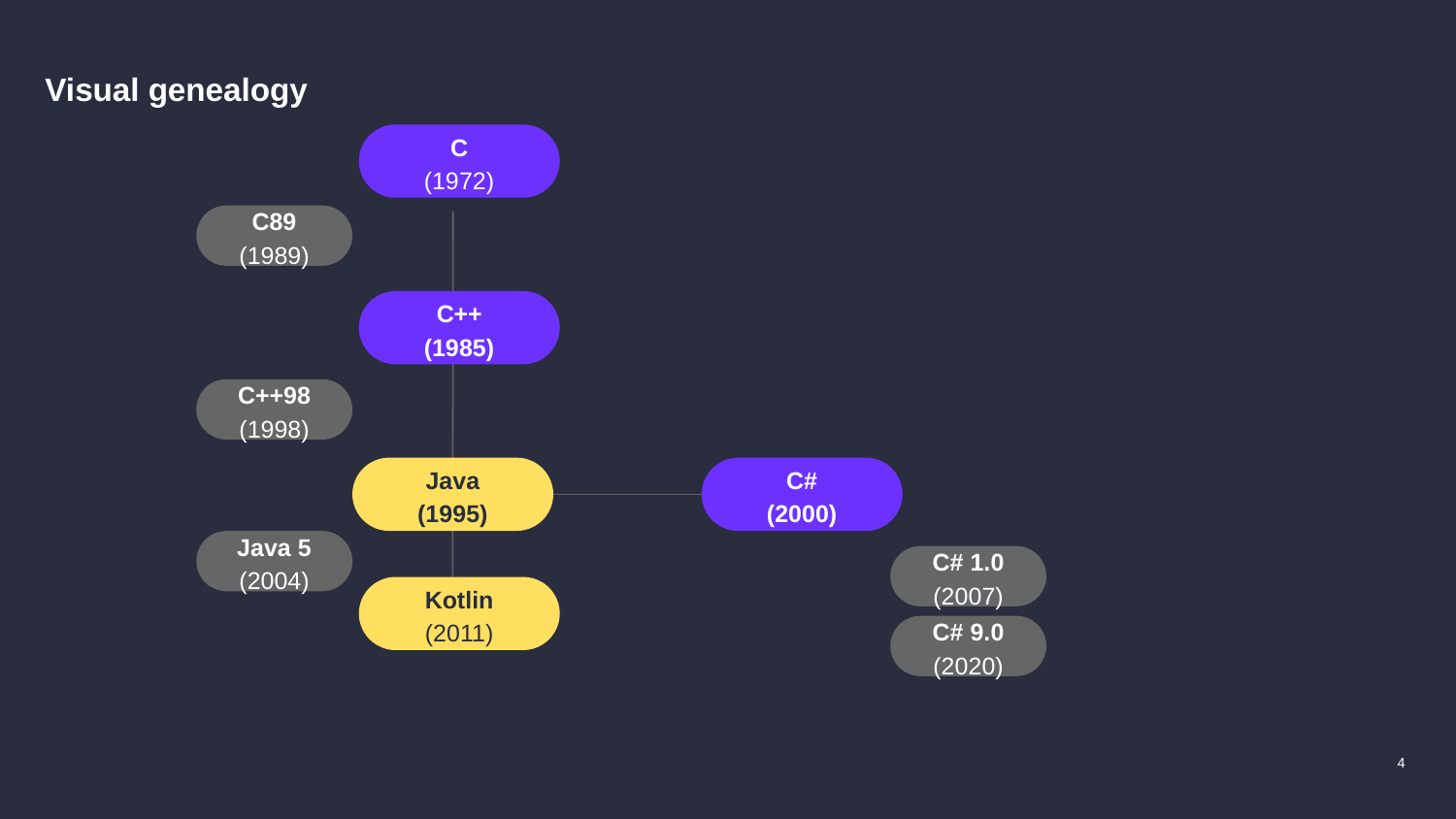

# Visual genealogy
C
(1972)
C89
(1989)
C++
(1985)
C++98
(1998)
Java
(1995)
C#
(2000)
Java 5
(2004)
C# 1.0
(2007)
Kotlin
(2011)
C# 9.0
(2020)